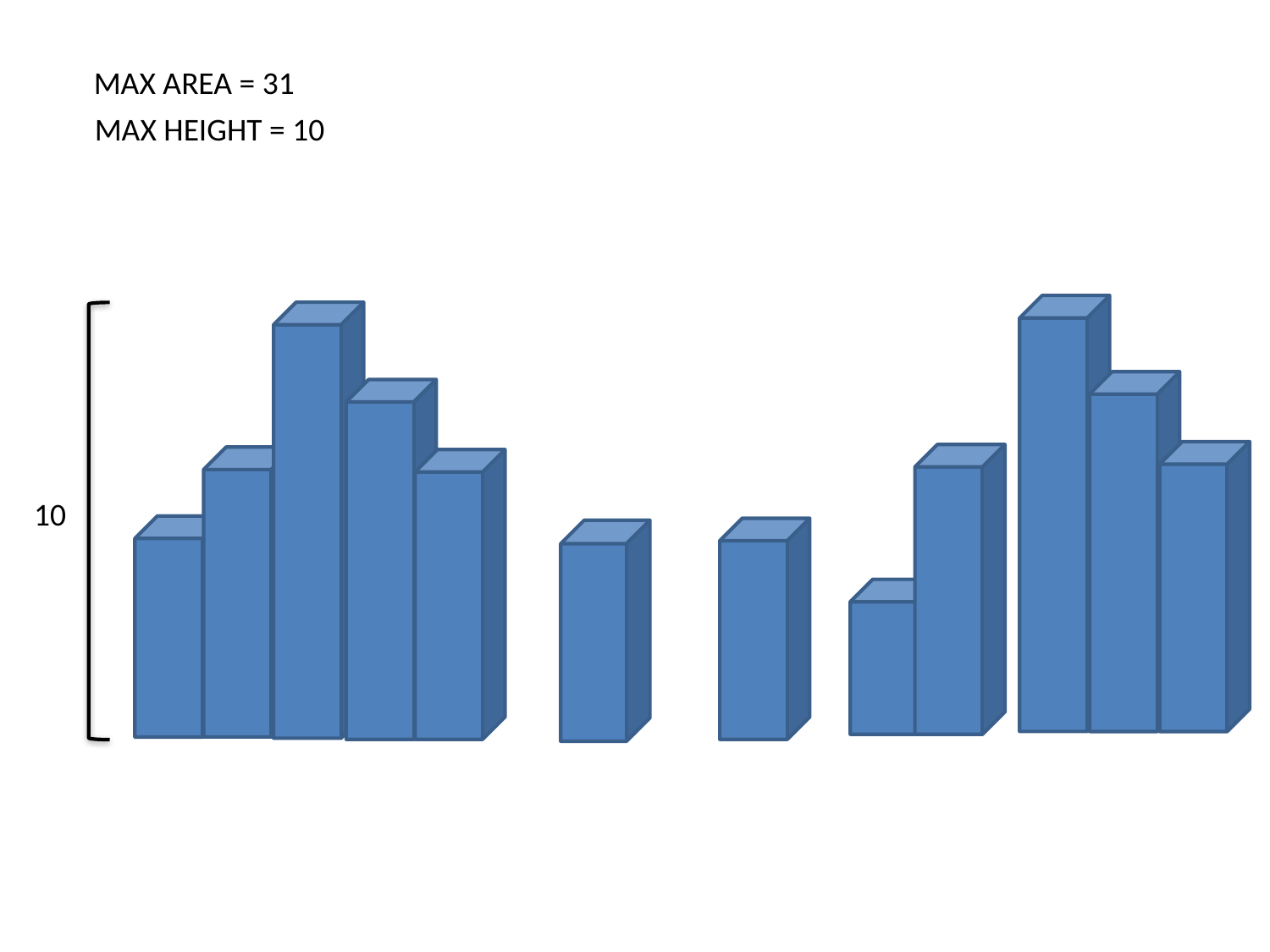

MAX AREA = 31
MAX HEIGHT = 10

10